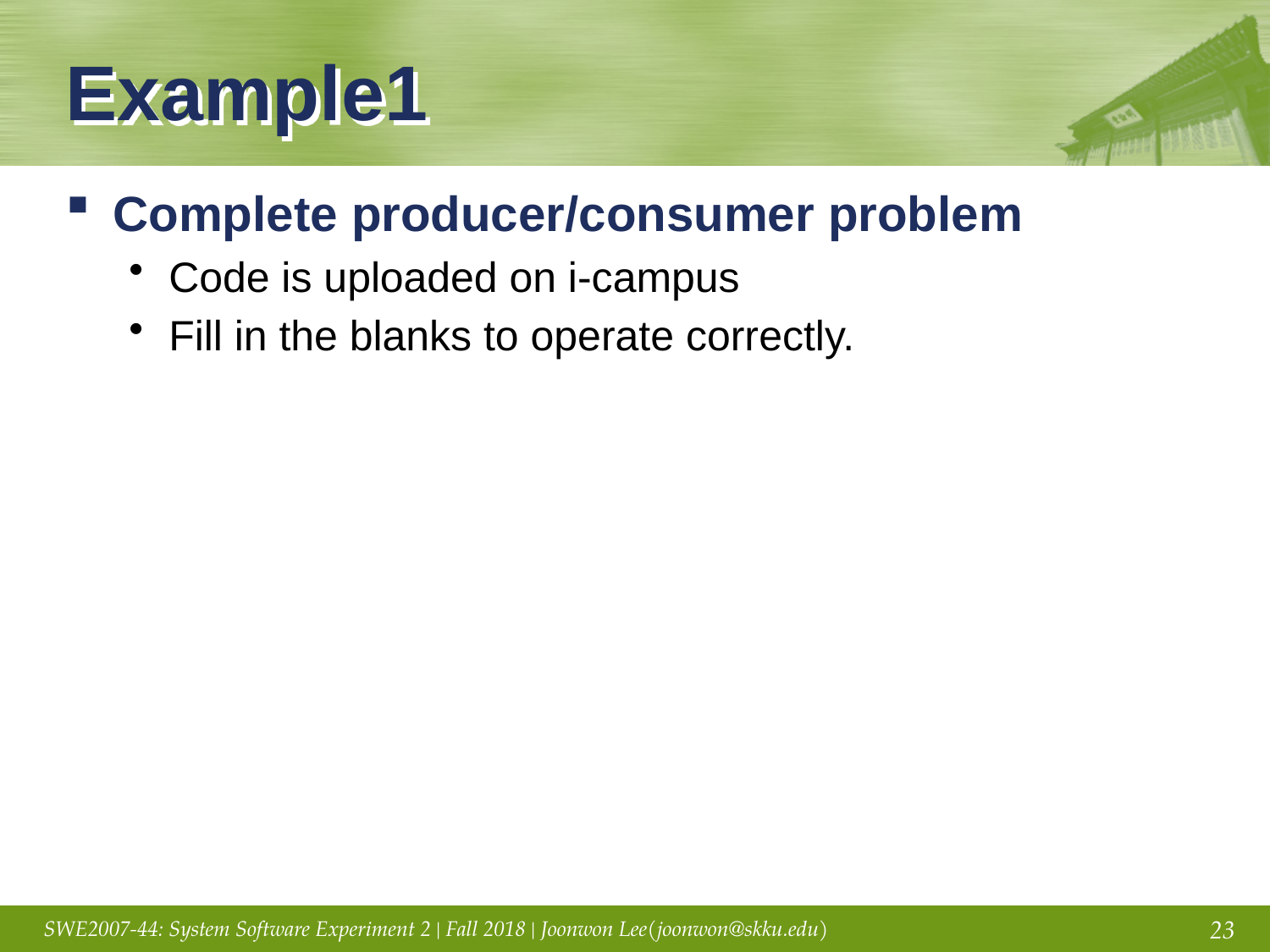

# Example1
Complete producer/consumer problem
Code is uploaded on i-campus
Fill in the blanks to operate correctly.